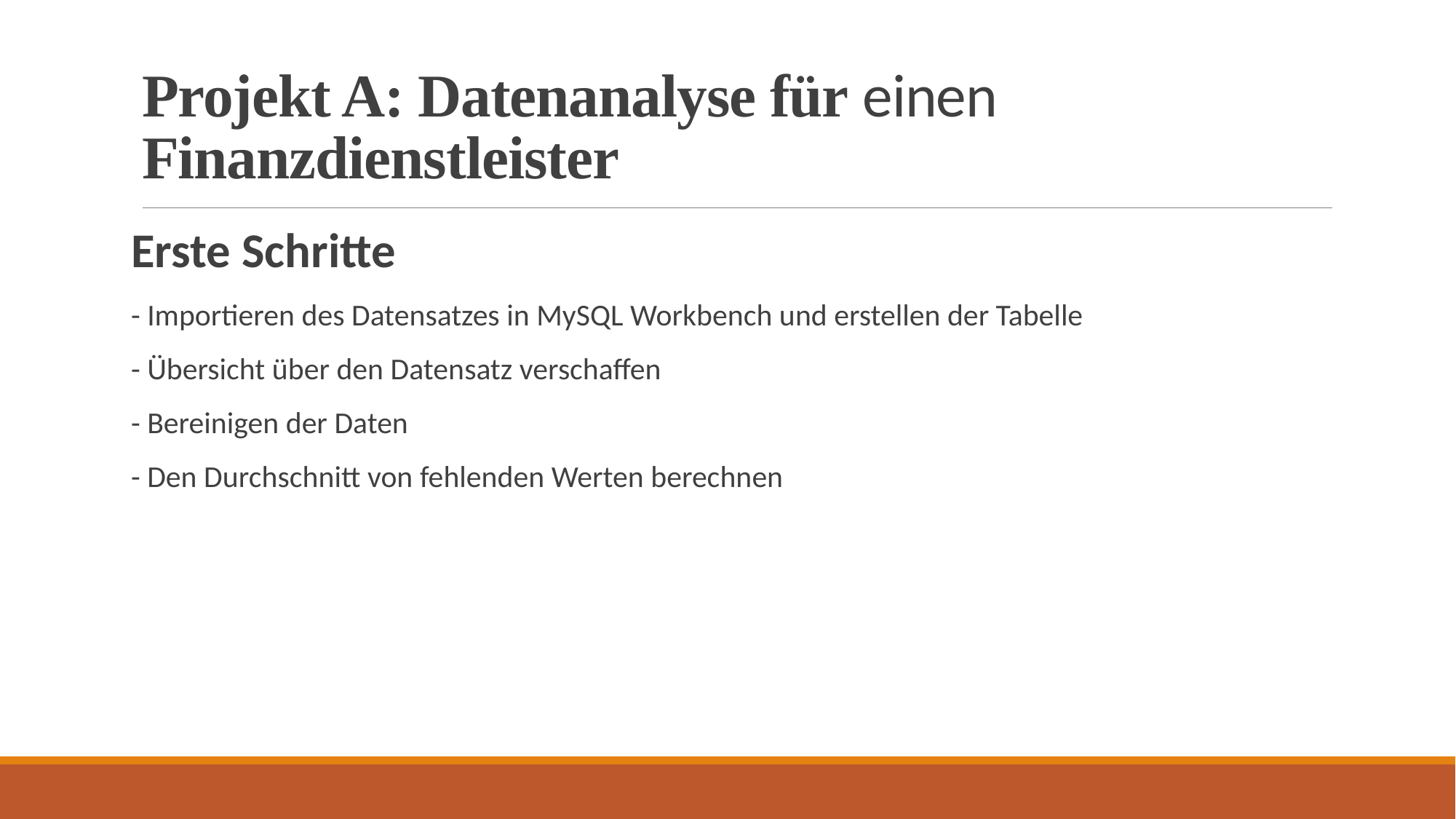

# Projekt A: Datenanalyse für einen Finanzdienstleister
Erste Schritte
- Importieren des Datensatzes in MySQL Workbench und erstellen der Tabelle
- Übersicht über den Datensatz verschaffen
- Bereinigen der Daten
- Den Durchschnitt von fehlenden Werten berechnen